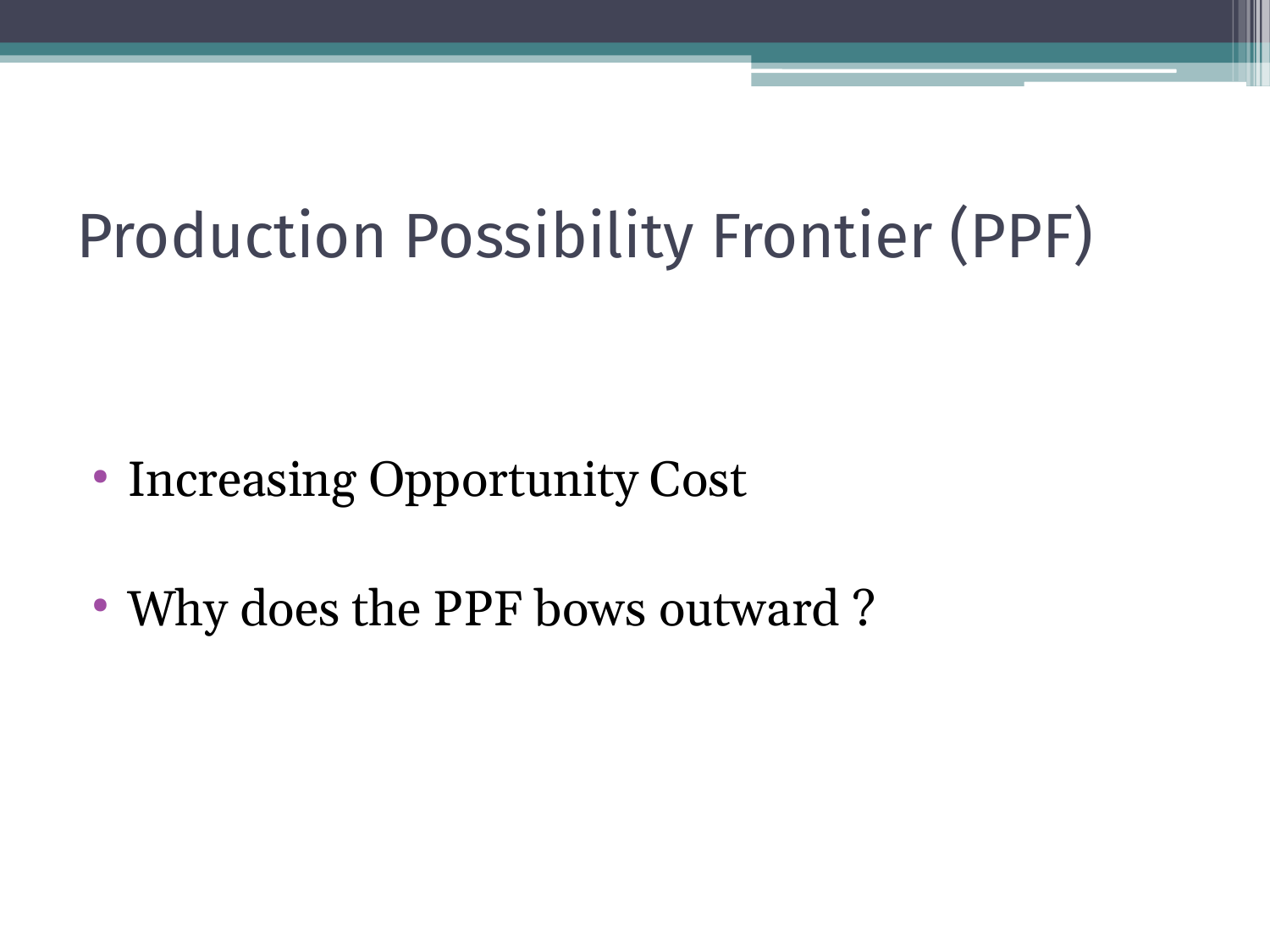

# Production Possibility Frontier (PPF)

Increasing Opportunity Cost

Why does the PPF bows outward ?